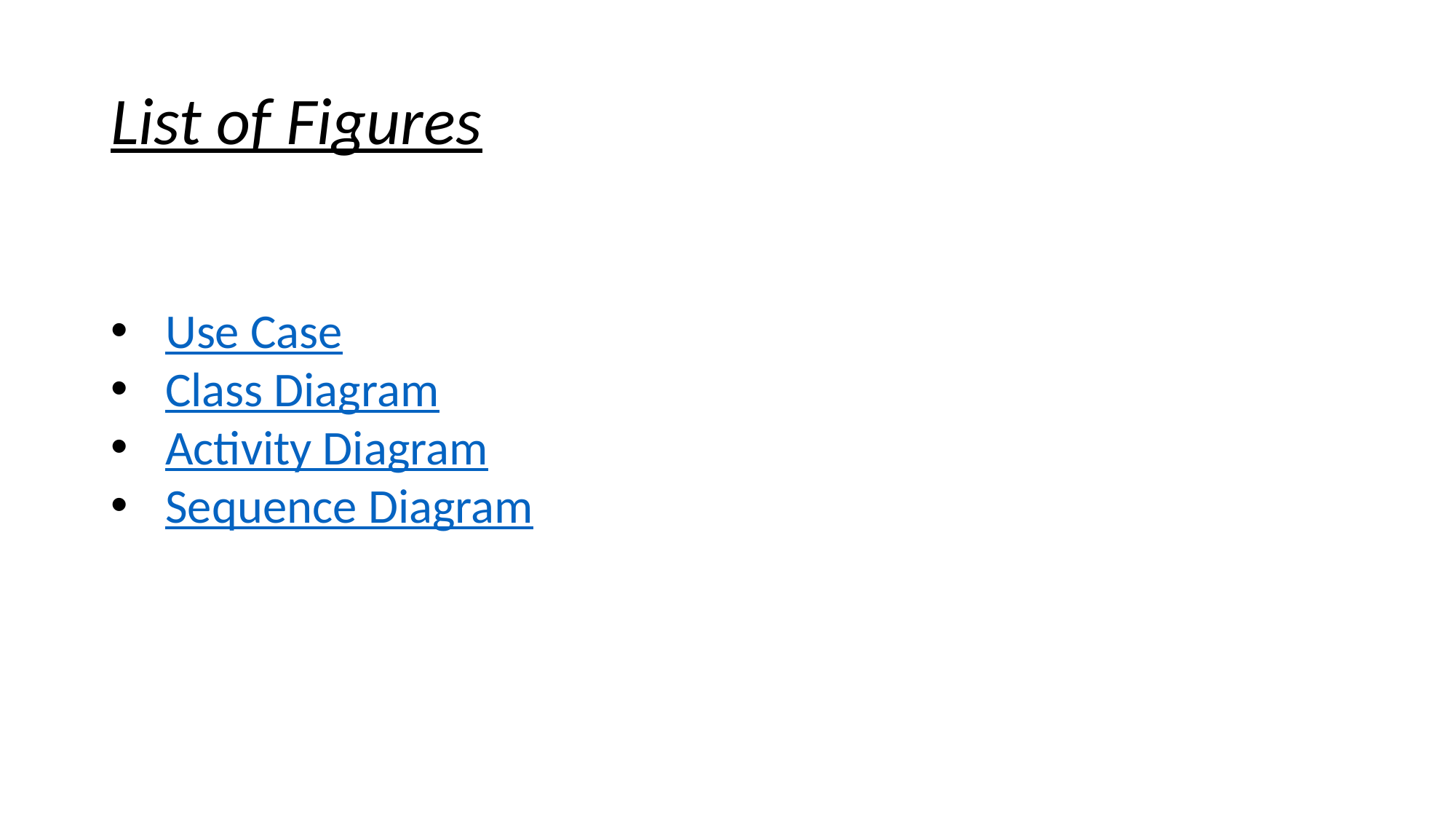

# List of Figures
Use Case
Class Diagram
Activity Diagram
Sequence Diagram